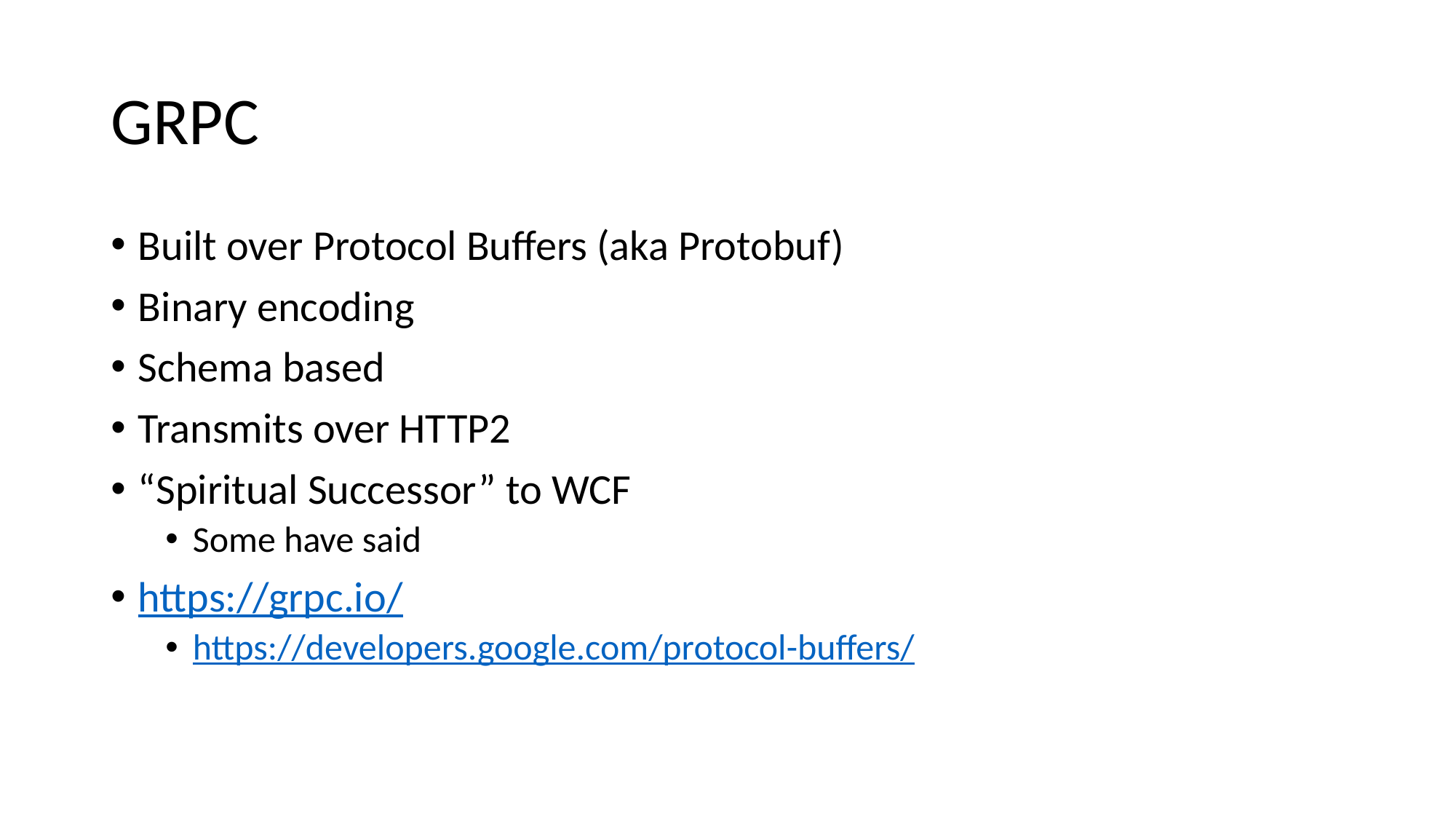

# GRPC
Built over Protocol Buffers (aka Protobuf)
Binary encoding
Schema based
Transmits over HTTP2
“Spiritual Successor” to WCF
Some have said
https://grpc.io/
https://developers.google.com/protocol-buffers/